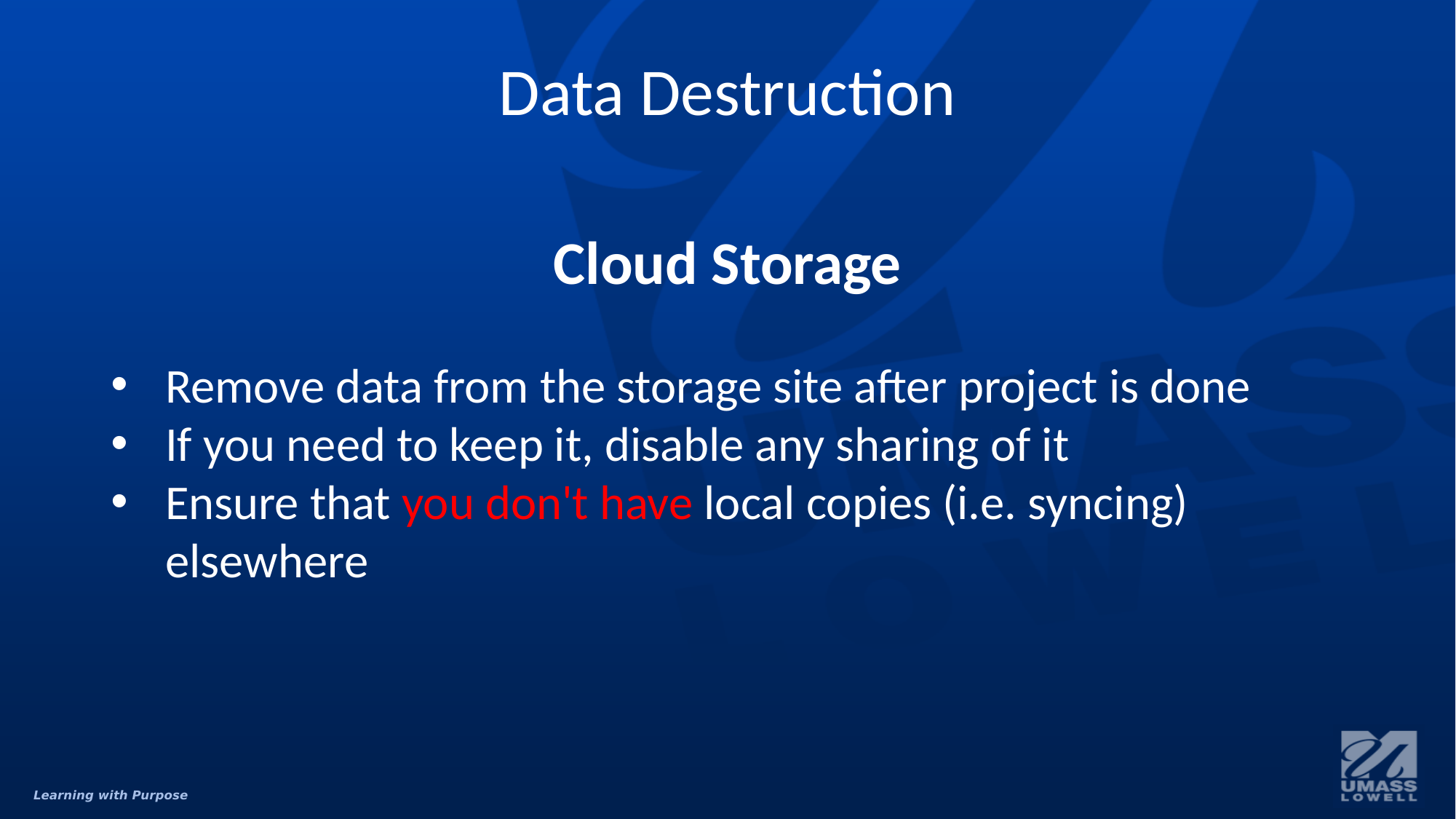

# Data Destruction
Cloud Storage

Remove data from the storage site after project is done
If you need to keep it, disable any sharing of it
Ensure that you don't have local copies (i.e. syncing) elsewhere